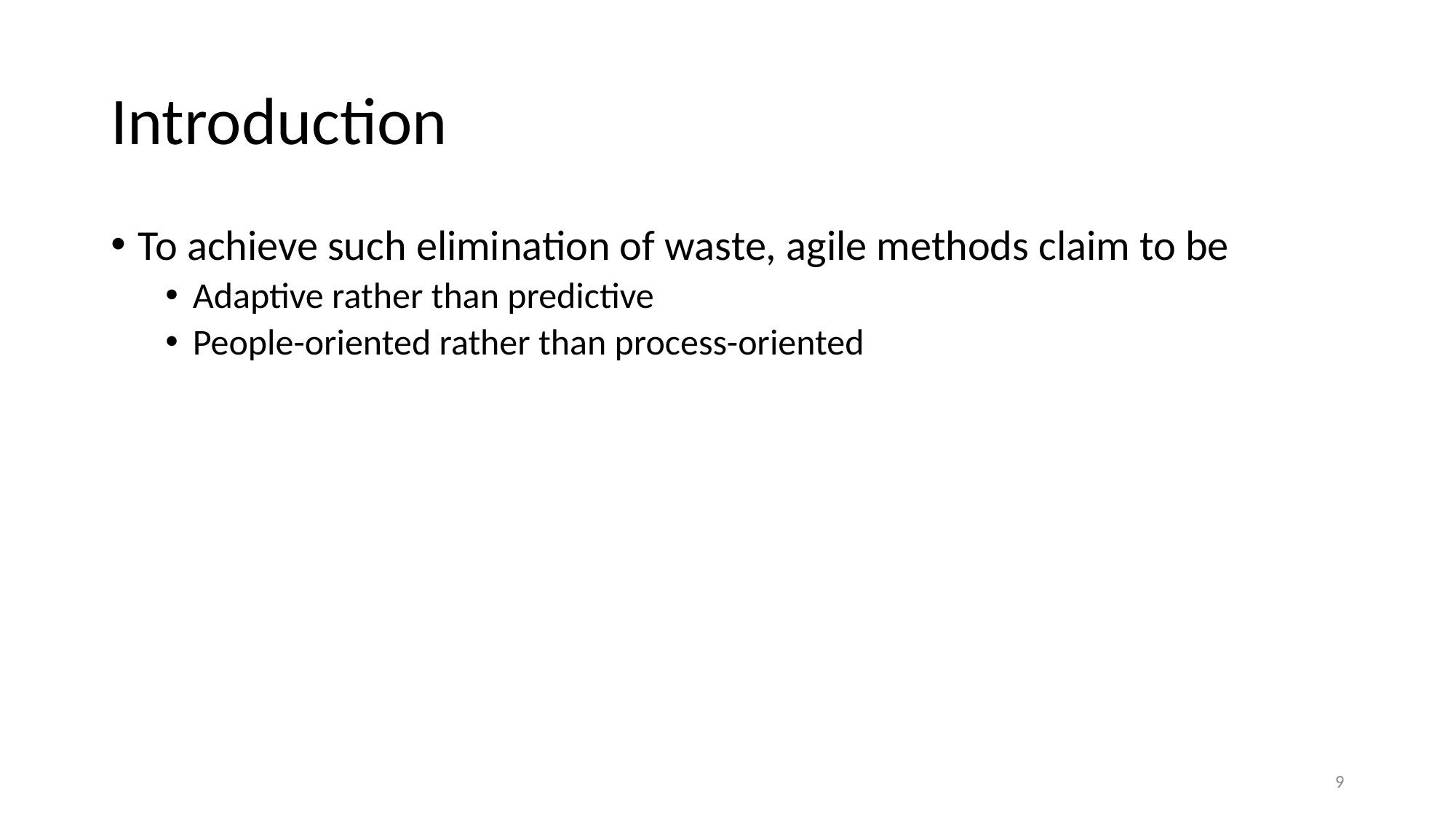

# Introduction
To achieve such elimination of waste, agile methods claim to be
Adaptive rather than predictive
People-oriented rather than process-oriented

9